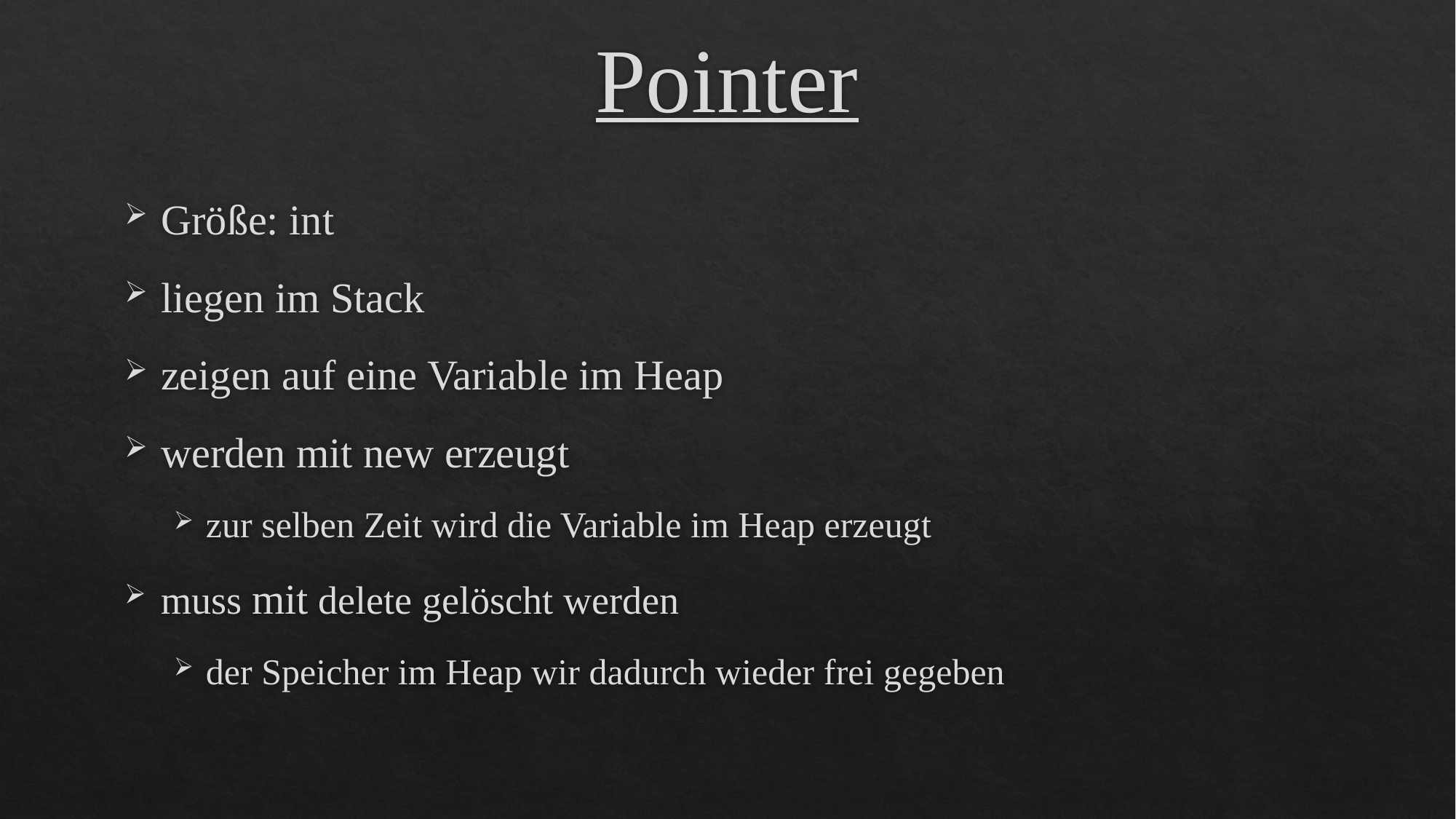

# Pointer
Größe: int
liegen im Stack
zeigen auf eine Variable im Heap
werden mit new erzeugt
zur selben Zeit wird die Variable im Heap erzeugt
muss mit delete gelöscht werden
der Speicher im Heap wir dadurch wieder frei gegeben